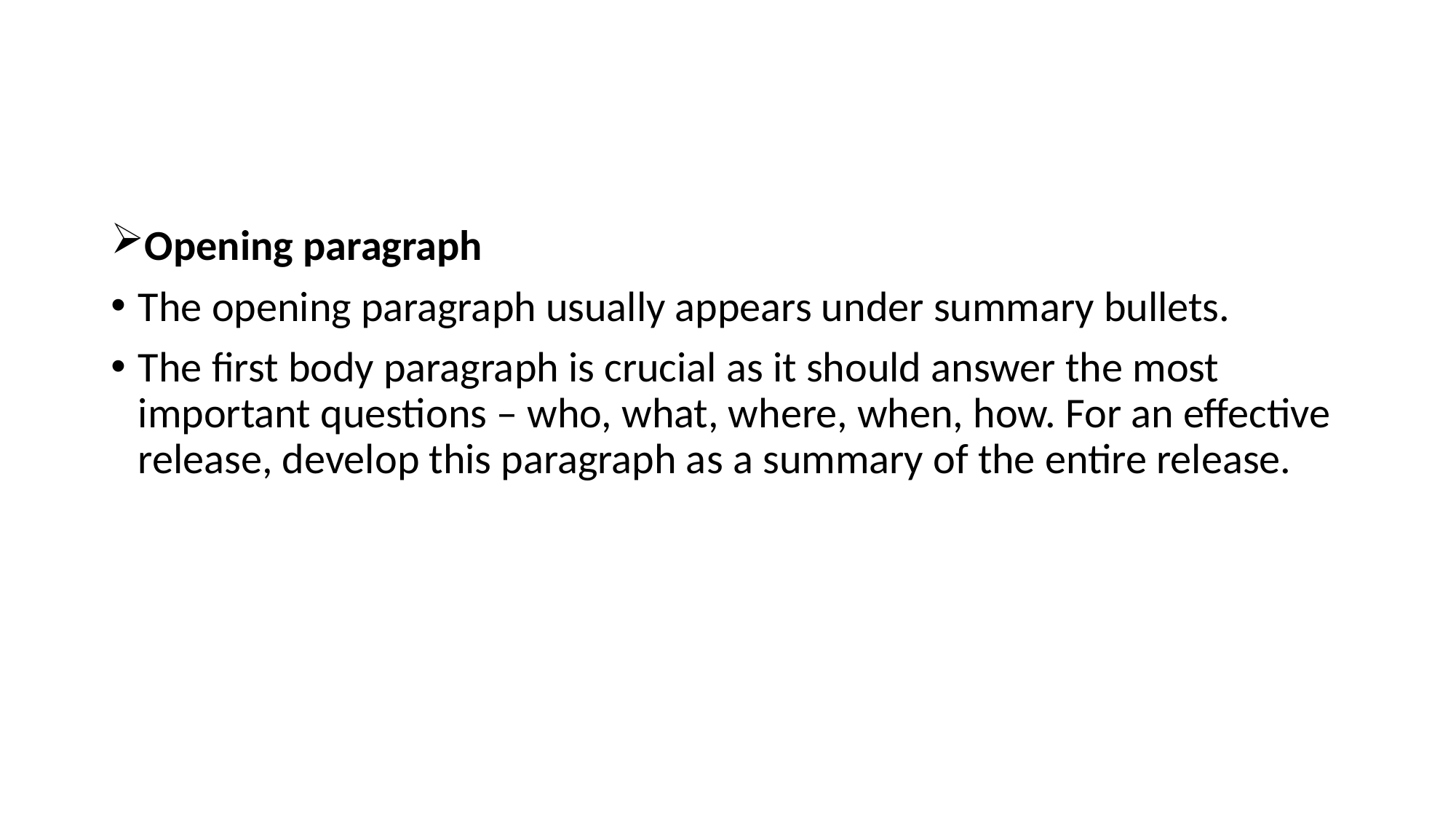

Opening paragraph
The opening paragraph usually appears under summary bullets.
The first body paragraph is crucial as it should answer the most important questions – who, what, where, when, how. For an effective release, develop this paragraph as a summary of the entire release.